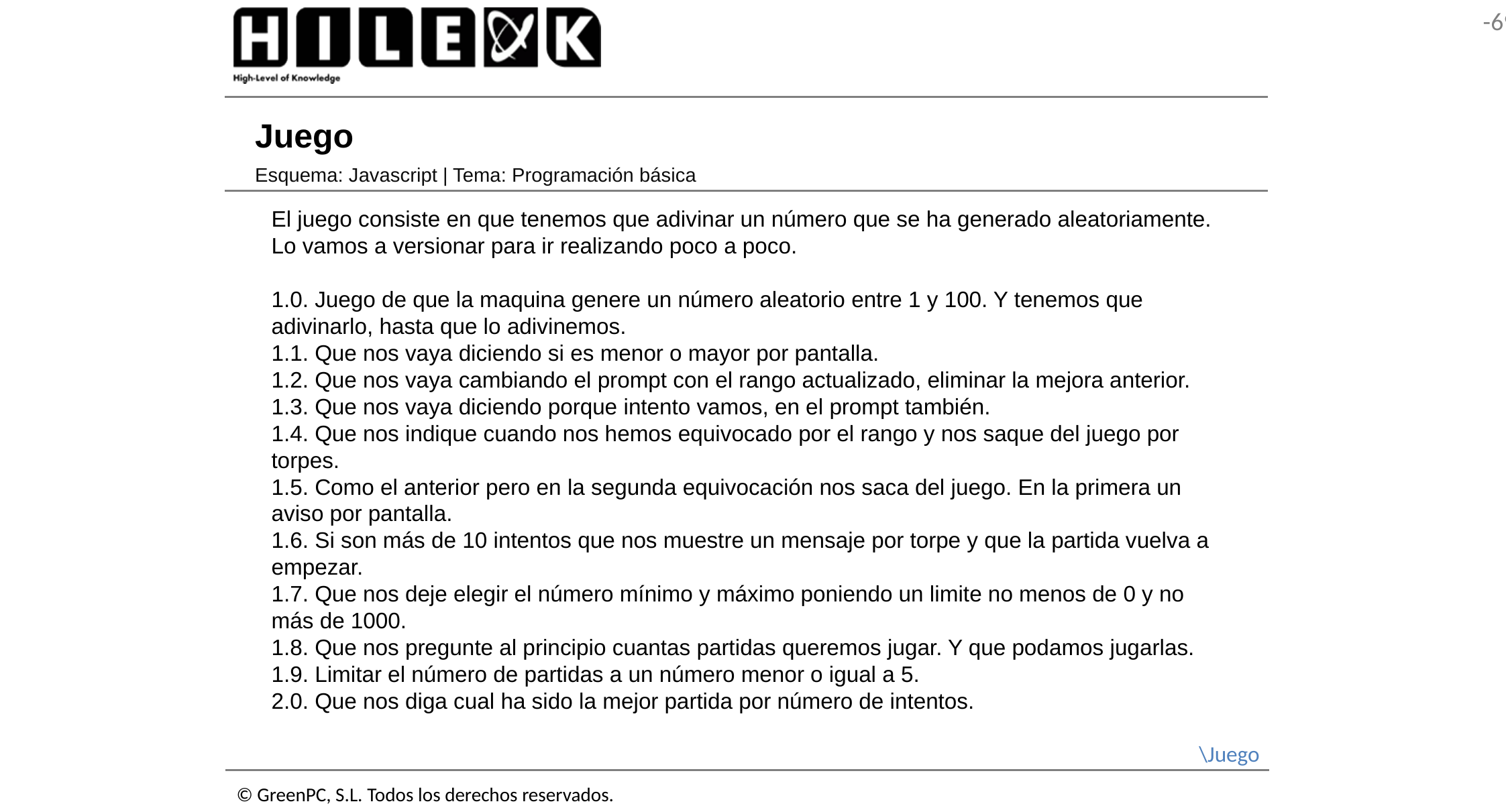

# Juego
Esquema: Javascript | Tema: Programación básica
El juego consiste en que tenemos que adivinar un número que se ha generado aleatoriamente. Lo vamos a versionar para ir realizando poco a poco.

1.0. Juego de que la maquina genere un número aleatorio entre 1 y 100. Y tenemos que adivinarlo, hasta que lo adivinemos.
1.1. Que nos vaya diciendo si es menor o mayor por pantalla.
1.2. Que nos vaya cambiando el prompt con el rango actualizado, eliminar la mejora anterior.
1.3. Que nos vaya diciendo porque intento vamos, en el prompt también.
1.4. Que nos indique cuando nos hemos equivocado por el rango y nos saque del juego por torpes.
1.5. Como el anterior pero en la segunda equivocación nos saca del juego. En la primera un aviso por pantalla.
1.6. Si son más de 10 intentos que nos muestre un mensaje por torpe y que la partida vuelva a empezar.
1.7. Que nos deje elegir el número mínimo y máximo poniendo un limite no menos de 0 y no más de 1000.
1.8. Que nos pregunte al principio cuantas partidas queremos jugar. Y que podamos jugarlas.
1.9. Limitar el número de partidas a un número menor o igual a 5.
2.0. Que nos diga cual ha sido la mejor partida por número de intentos.
\Juego